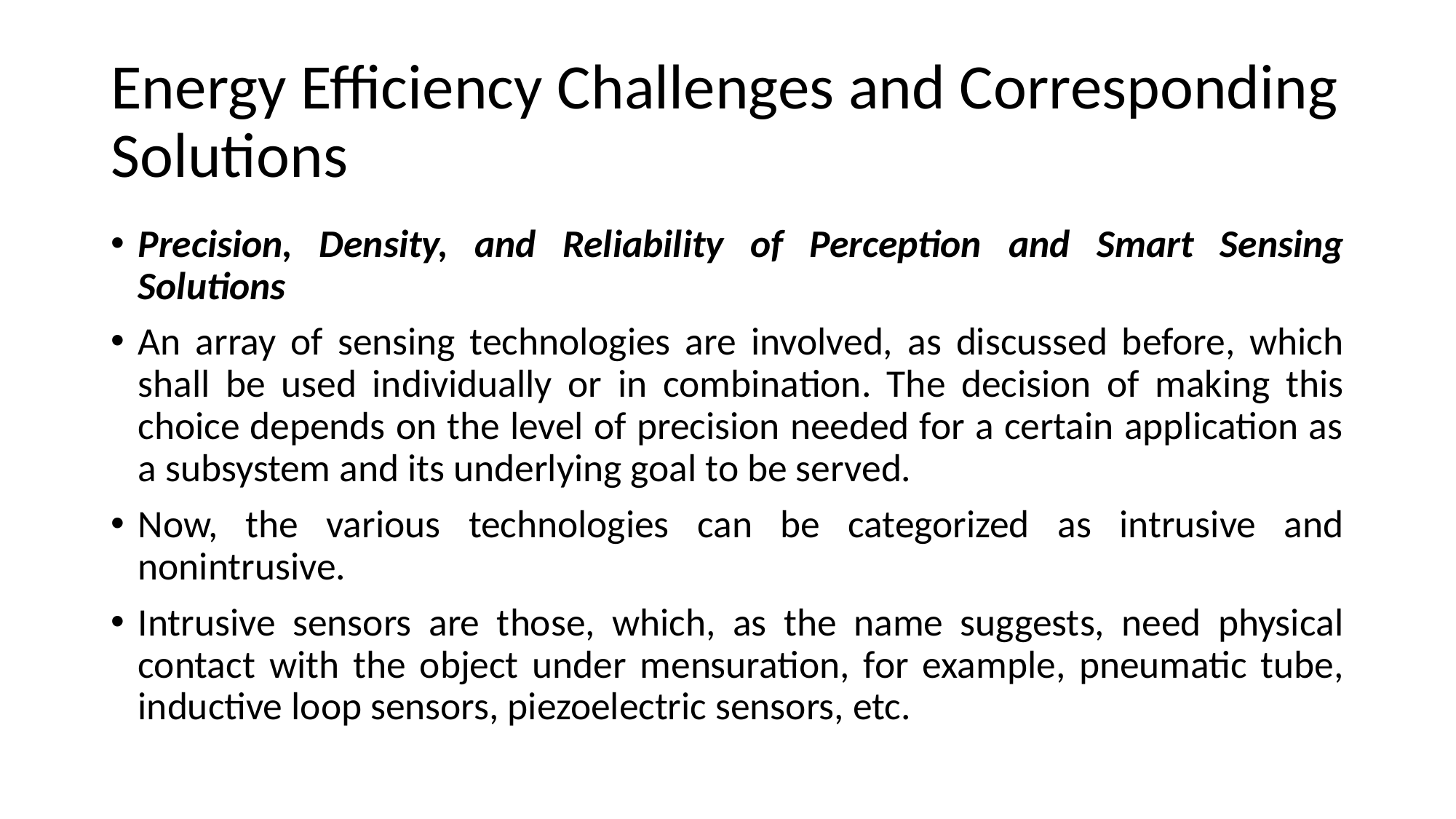

# Energy Efficiency Challenges and Corresponding Solutions
Precision, Density, and Reliability of Perception and Smart Sensing Solutions
An array of sensing technologies are involved, as discussed before, which shall be used individually or in combination. The decision of making this choice depends on the level of precision needed for a certain application as a subsystem and its underlying goal to be served.
Now, the various technologies can be categorized as intrusive and nonintrusive.
Intrusive sensors are those, which, as the name suggests, need physical contact with the object under mensuration, for example, pneumatic tube, inductive loop sensors, piezoelectric sensors, etc.